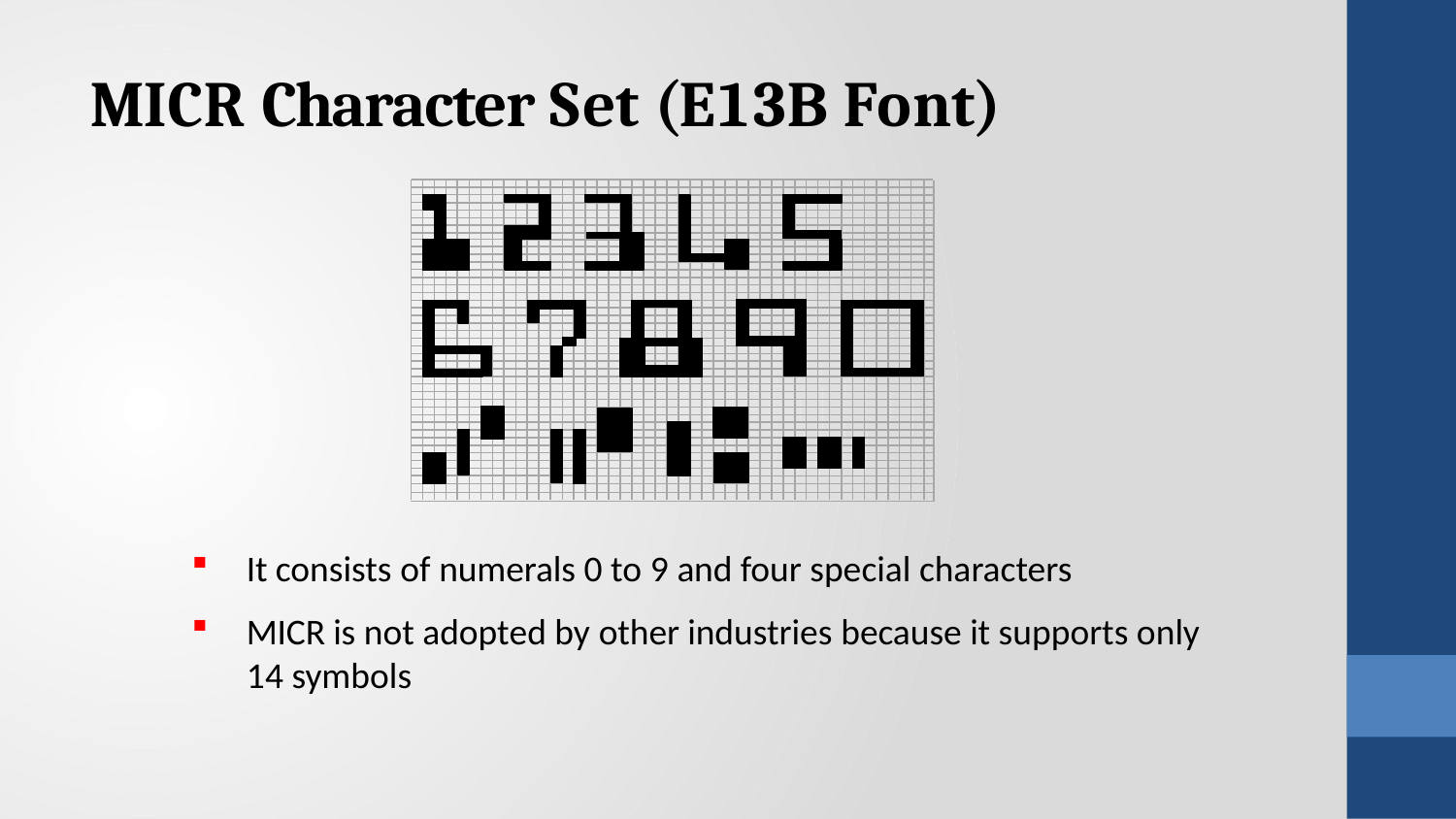

# MICR Character Set (E13B Font)

It consists of numerals 0 to 9 and four special characters
MICR is not adopted by other industries because it supports only  14 symbols